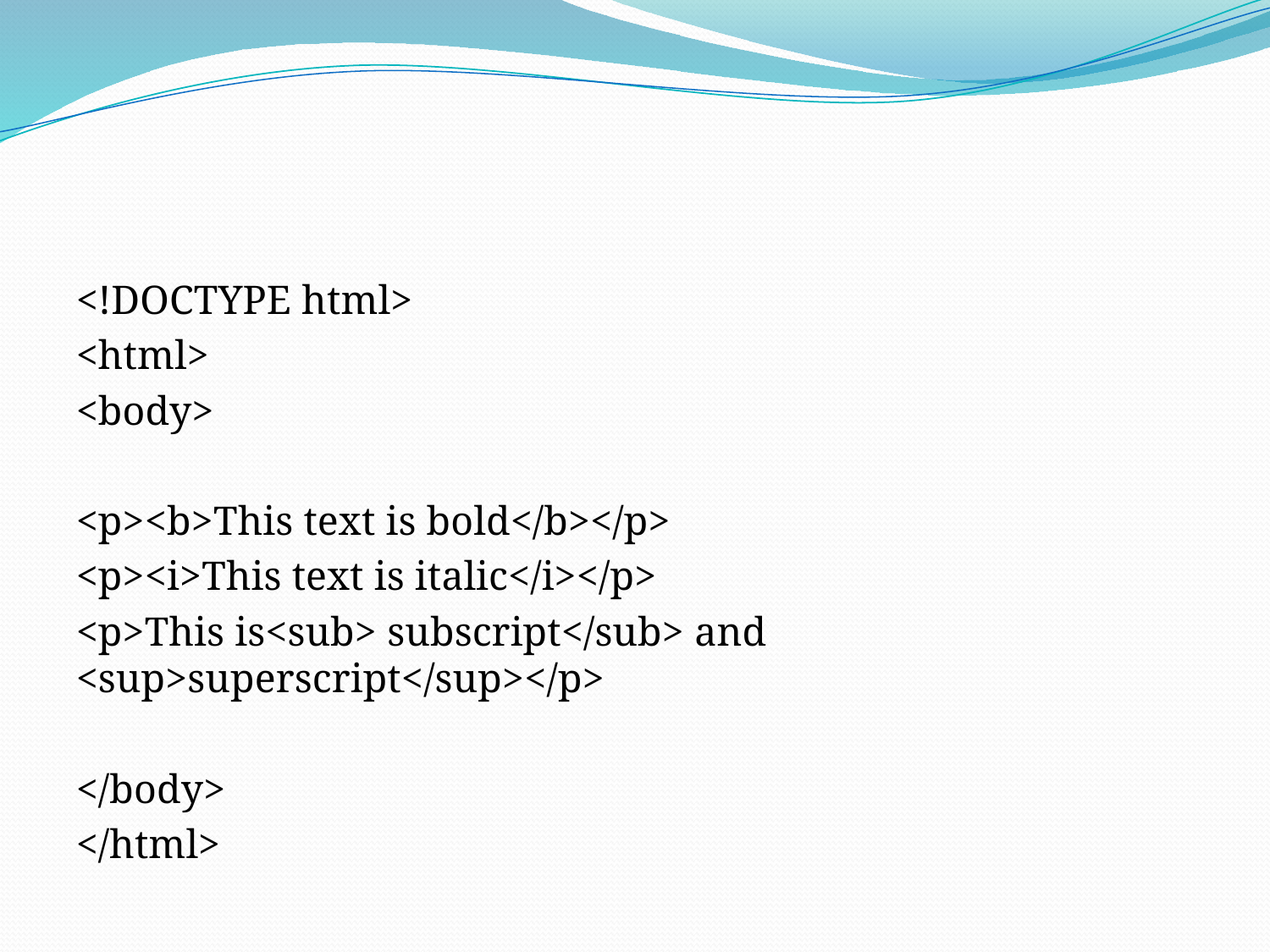

#
<!DOCTYPE html>
<html>
<body>

<p><b>This text is bold</b></p>
<p><i>This text is italic</i></p>
<p>This is<sub> subscript</sub> and <sup>superscript</sup></p>

</body>
</html>